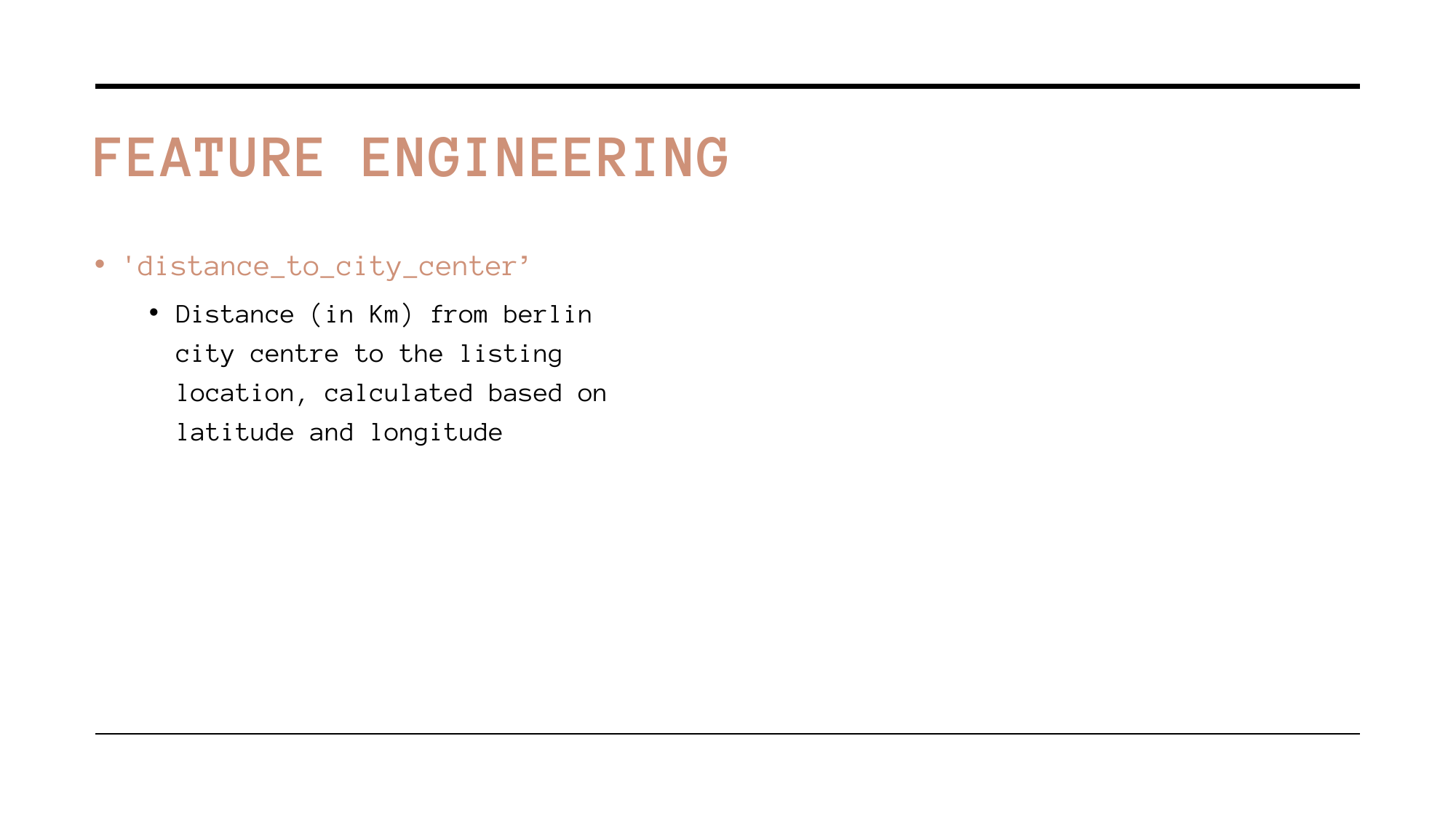

# Feature engineering
'distance_to_city_center’
Distance (in Km) from berlin city centre to the listing location, calculated based on latitude and longitude